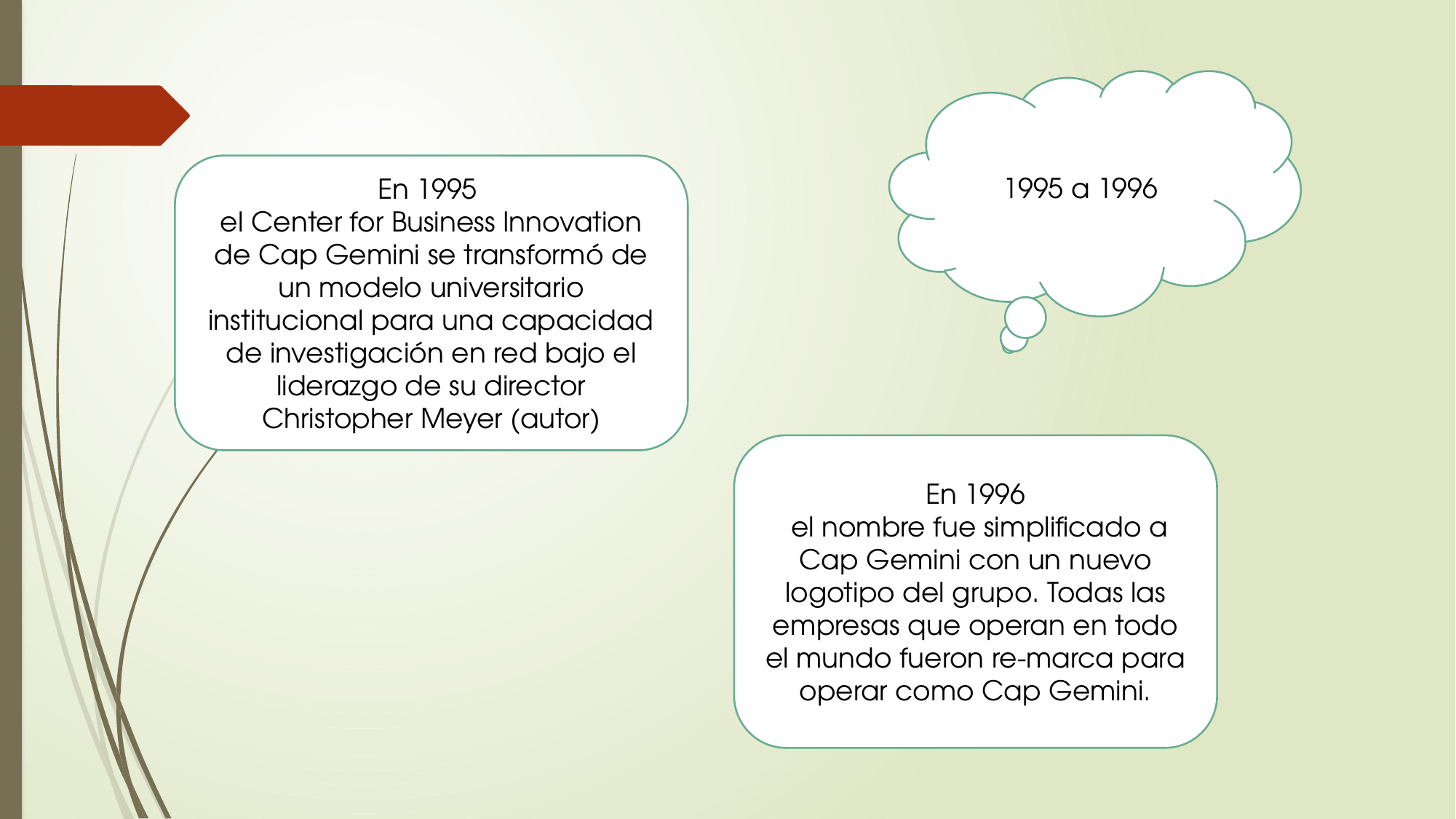

1995 a 1996
En 1995
el Center for Business Innovation de Cap Gemini se transformó de un modelo universitario institucional para una capacidad de investigación en red bajo el liderazgo de su director Christopher Meyer (autor)
En 1996
 el nombre fue simplificado a Cap Gemini con un nuevo logotipo del grupo. Todas las empresas que operan en todo el mundo fueron re-marca para operar como Cap Gemini.